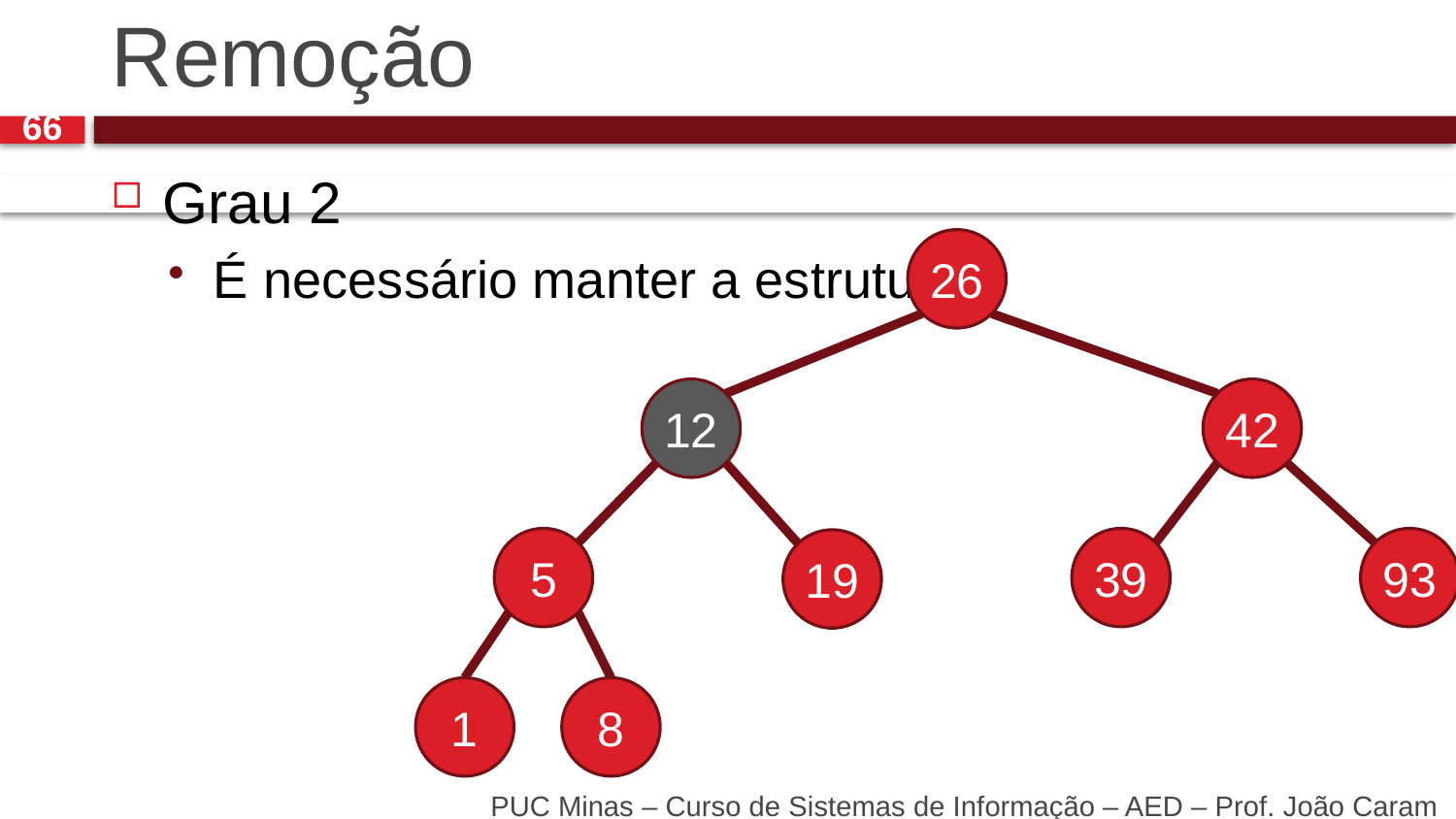

# Remoção
66
Grau 2
É necessário manter a estrutura
26
12
42
5
39
93
19
1
8
PUC Minas – Curso de Sistemas de Informação – AED – Prof. João Caram